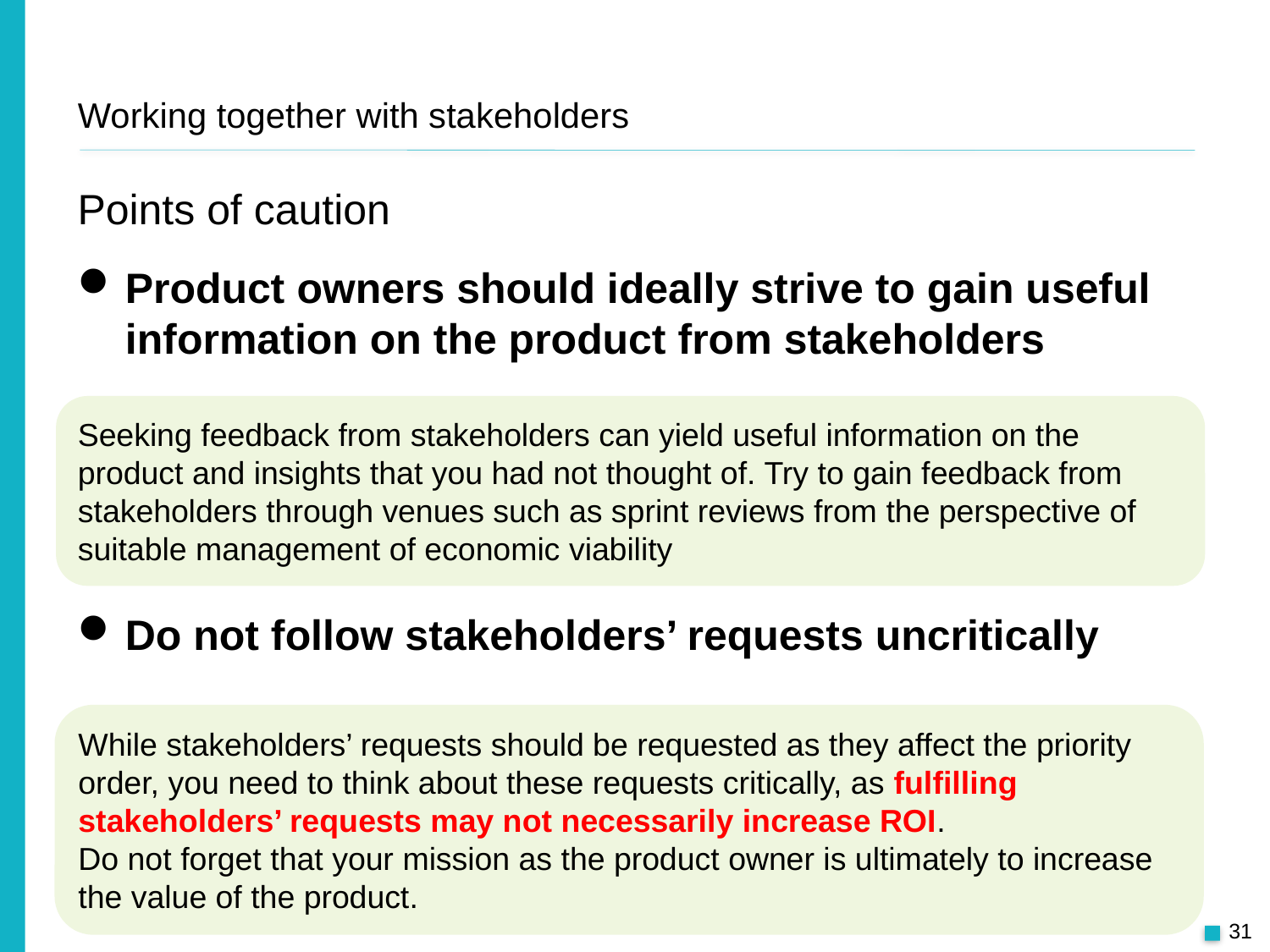

# Working together with stakeholders
Points of caution

Product owners should ideally strive to gain useful information on the product from stakeholders

Do not follow stakeholders’ requests uncritically
Seeking feedback from stakeholders can yield useful information on the product and insights that you had not thought of. Try to gain feedback from stakeholders through venues such as sprint reviews from the perspective of suitable management of economic viability
While stakeholders’ requests should be requested as they affect the priority order, you need to think about these requests critically, as fulfilling stakeholders’ requests may not necessarily increase ROI.
Do not forget that your mission as the product owner is ultimately to increase the value of the product.
31